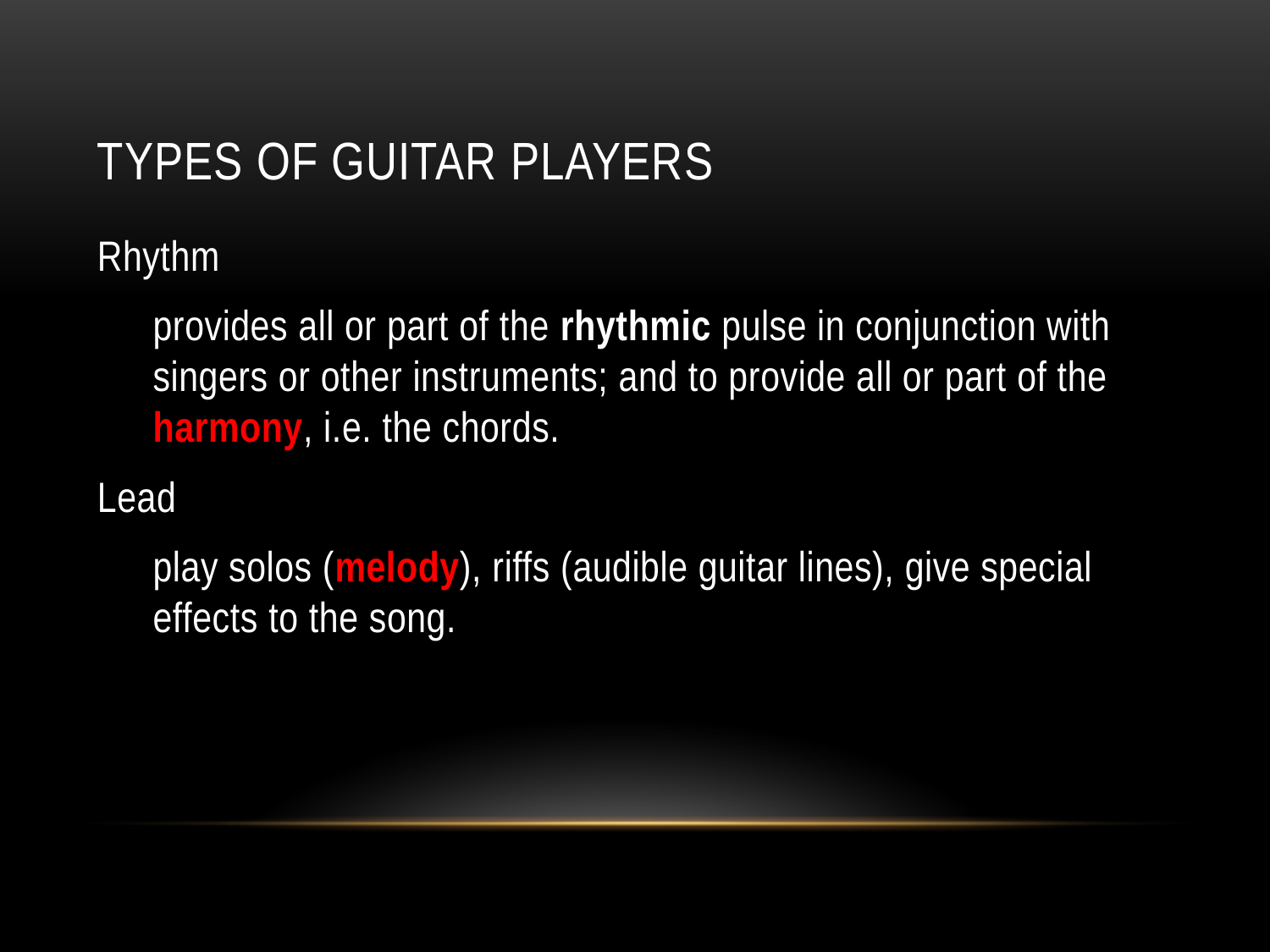

# Types of guitar players
Rhythm
provides all or part of the rhythmic pulse in conjunction with singers or other instruments; and to provide all or part of the harmony, i.e. the chords.
Lead
play solos (melody), riffs (audible guitar lines), give special effects to the song.